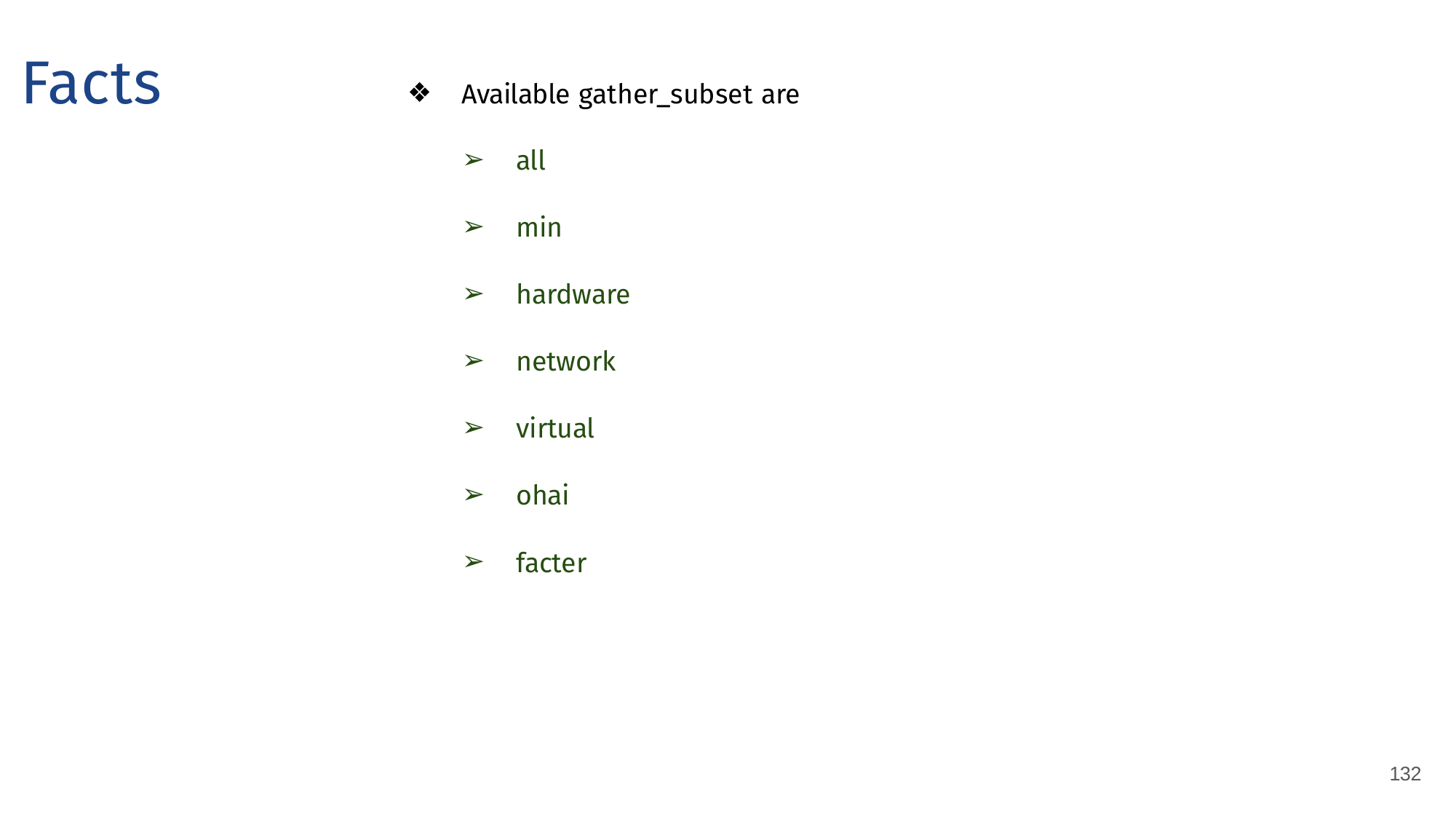

# Facts
Available gather_subset are
all

min

hardware

network

virtual

ohai

facter
132